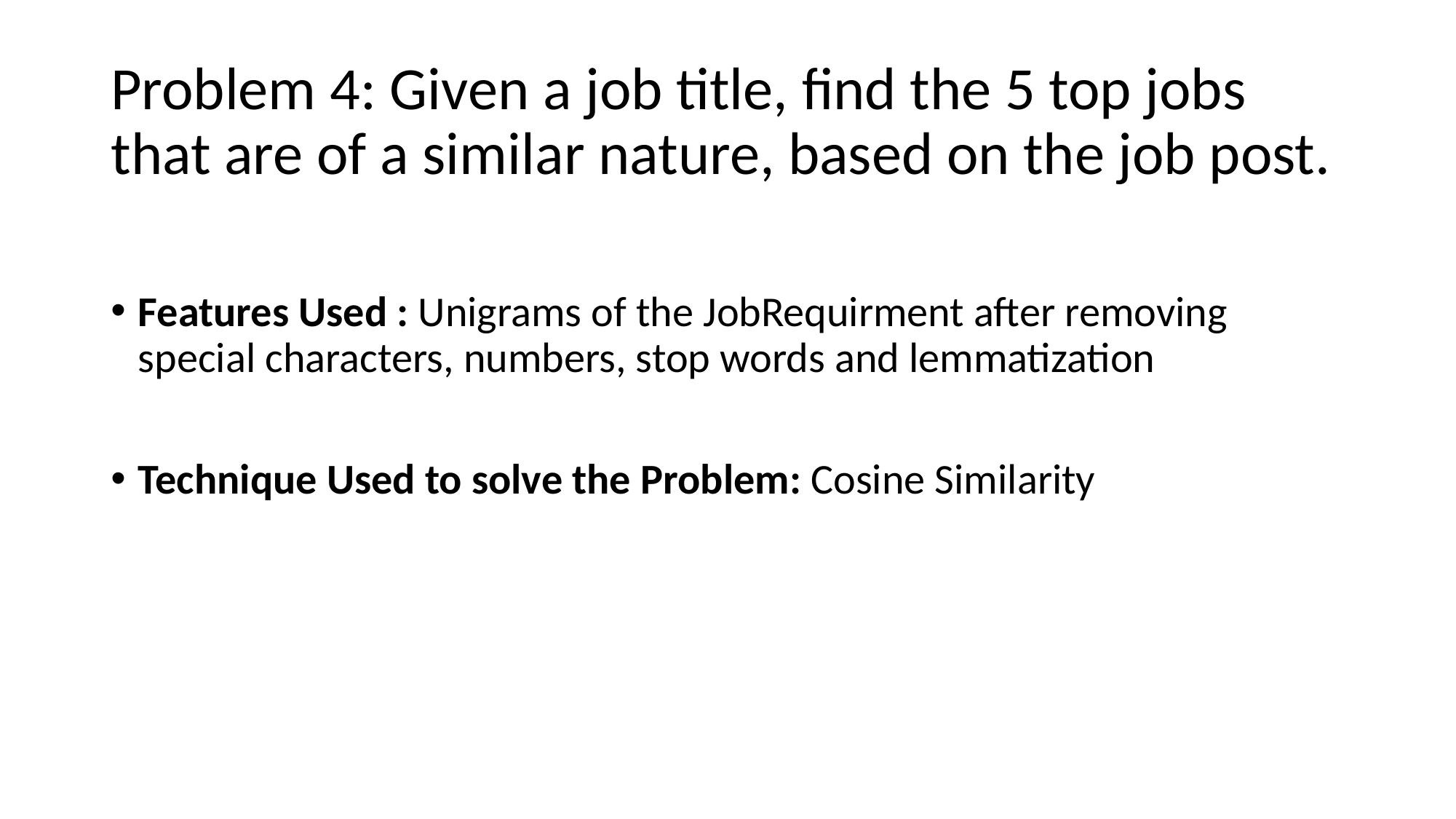

# Problem 4: Given a job title, find the 5 top jobs that are of a similar nature, based on the job post.

Features Used : Unigrams of the JobRequirment after removing special characters, numbers, stop words and lemmatization

Technique Used to solve the Problem: Cosine Similarity